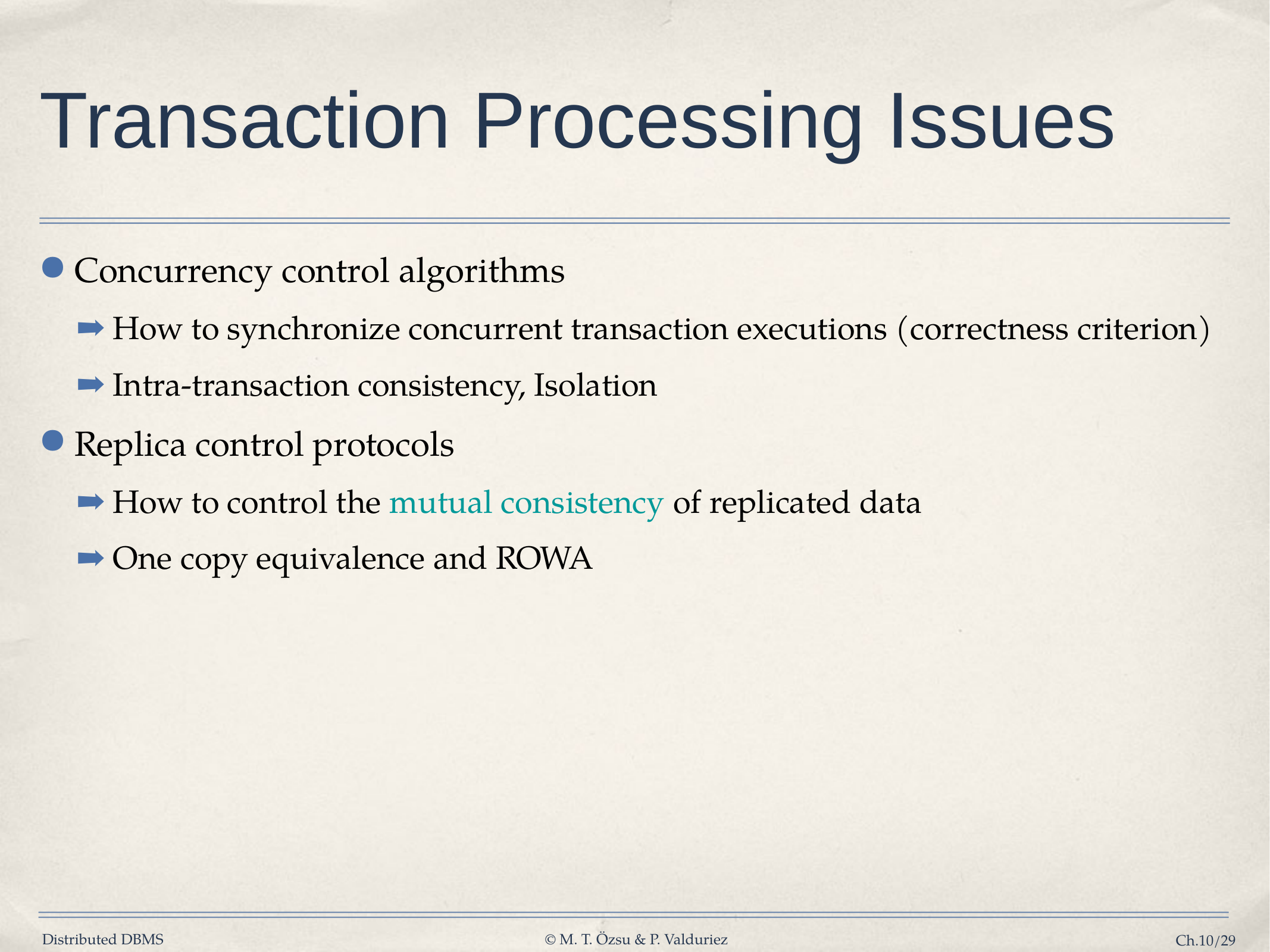

# Transaction Processing Issues
Concurrency control algorithms
How to synchronize concurrent transaction executions (correctness criterion)
Intra-transaction consistency, Isolation
Replica control protocols
How to control the mutual consistency of replicated data
One copy equivalence and ROWA